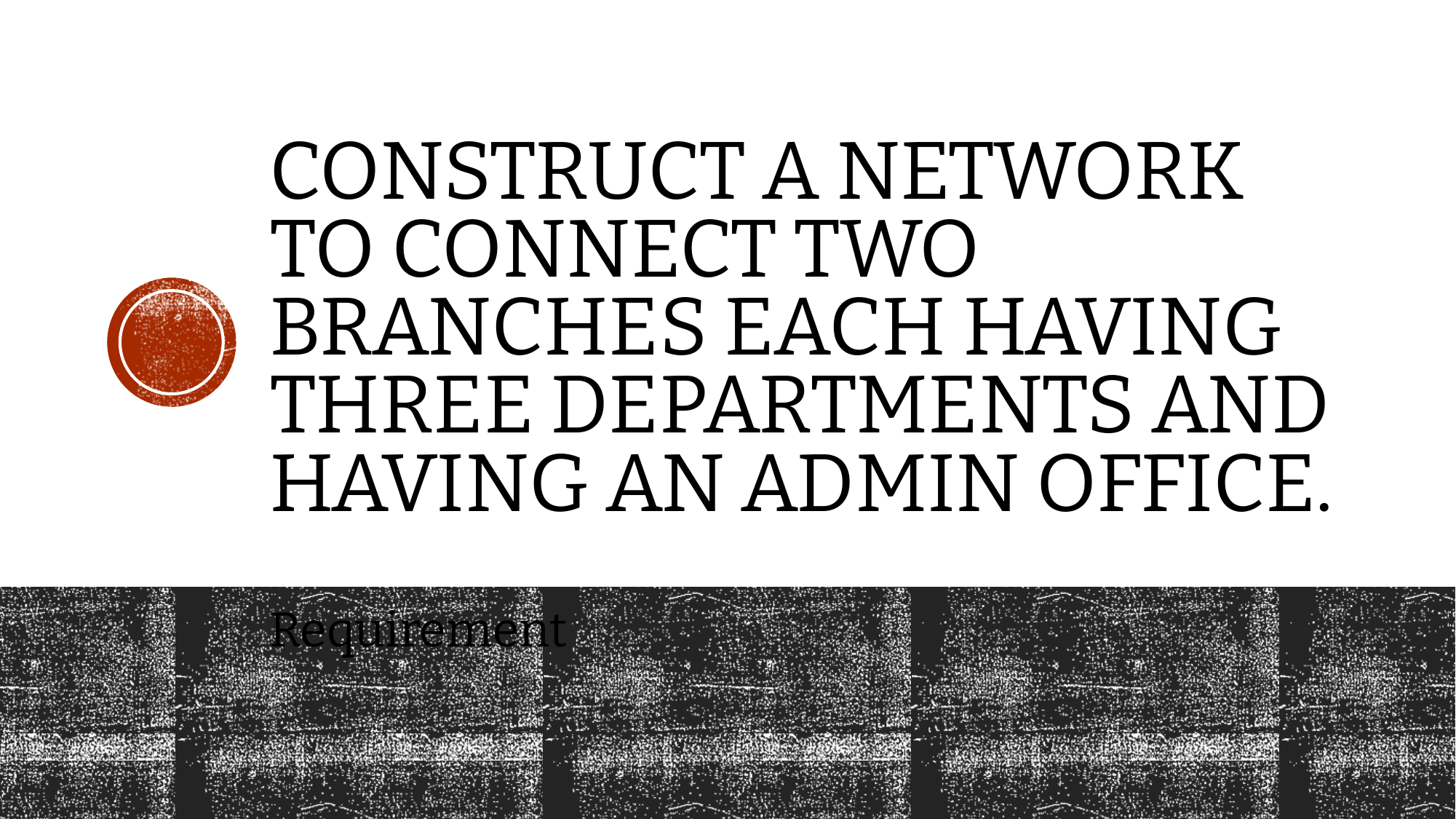

# construct a network to connect two branches each having three departments and having an admin office.
Requirement